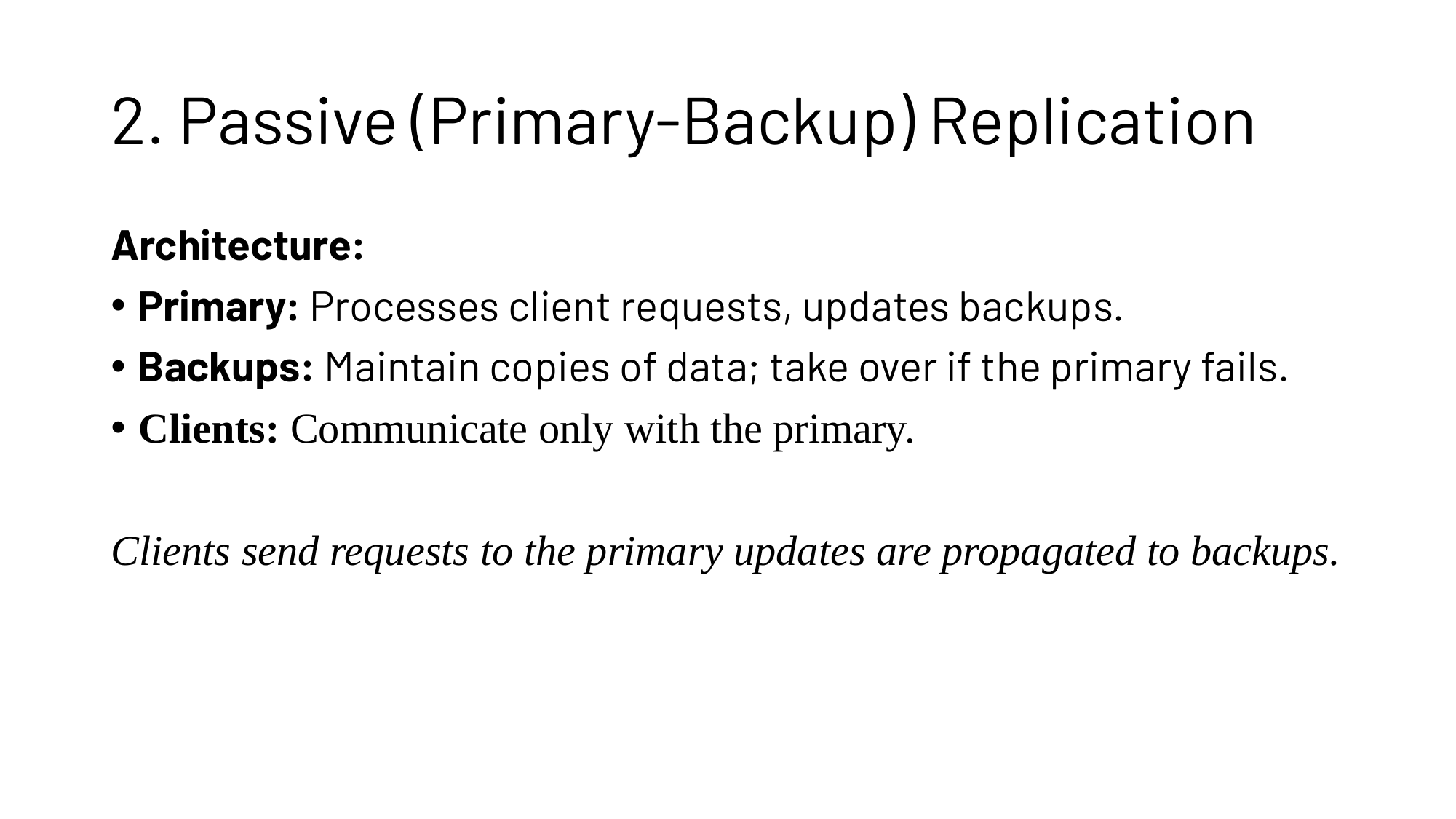

# 2. Passive (Primary-Backup) Replication
Architecture:
Primary: Processes client requests, updates backups.
Backups: Maintain copies of data; take over if the primary fails.
Clients: Communicate only with the primary.

Clients send requests to the primary updates are propagated to backups.